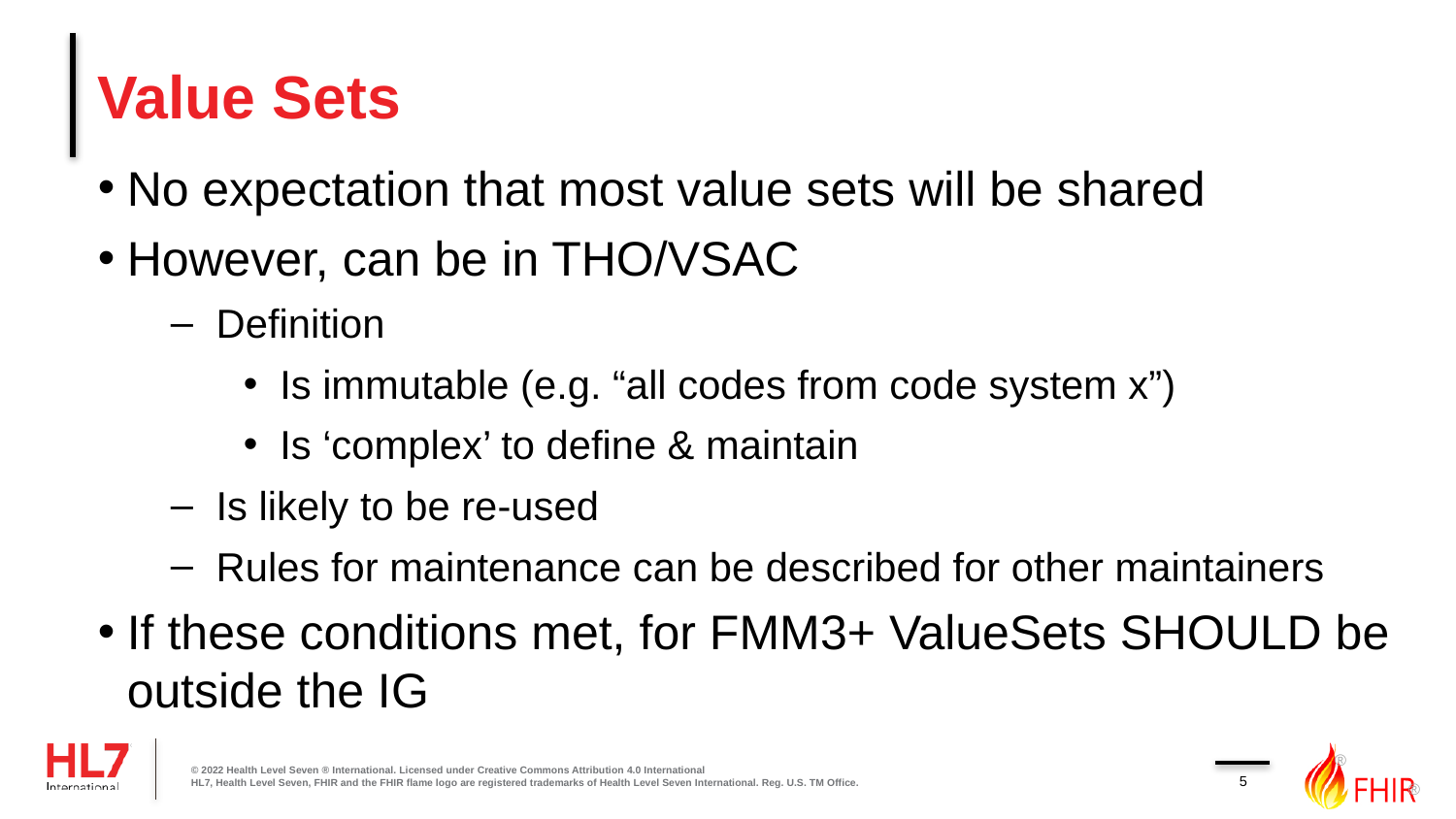

# Value Sets
No expectation that most value sets will be shared
However, can be in THO/VSAC
Definition
Is immutable (e.g. “all codes from code system x”)
Is ‘complex’ to define & maintain
Is likely to be re-used
Rules for maintenance can be described for other maintainers
If these conditions met, for FMM3+ ValueSets SHOULD be outside the IG

© 2022 Health Level Seven ® International. Licensed under Creative Commons Attribution 4.0 International
HL7, Health Level Seven, FHIR and the FHIR flame logo are registered trademarks of Health Level Seven International. Reg. U.S. TM Office.
5